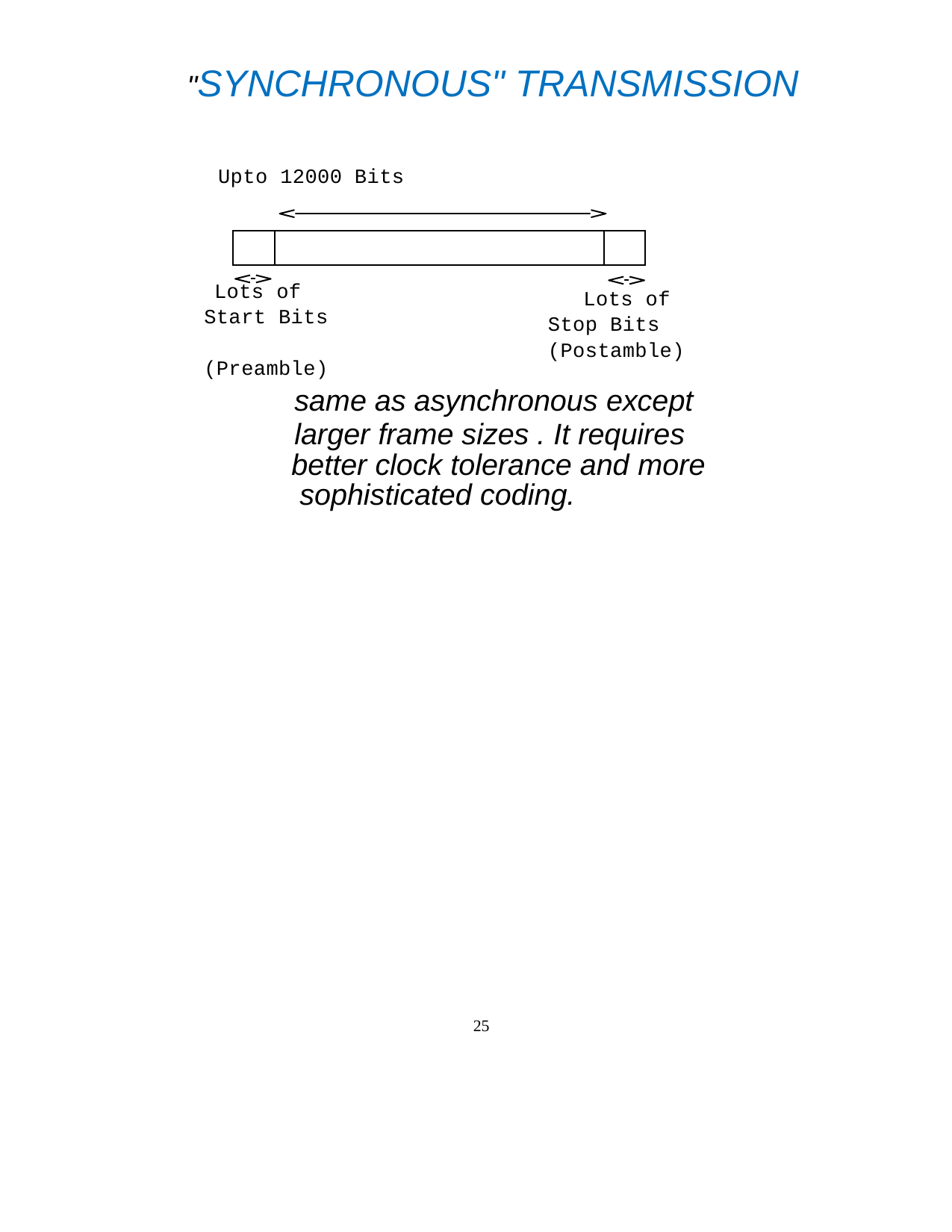

"SYNCHRONOUS" TRANSMISSION

Upto 12000 Bits

|  |  |  |
| --- | --- | --- |

Lots of  Start Bits  (Preamble)

Lots of  Stop Bits  (Postamble)
same as asynchronous except
larger frame sizes . It requires  better clock tolerance and more  sophisticated coding.
25